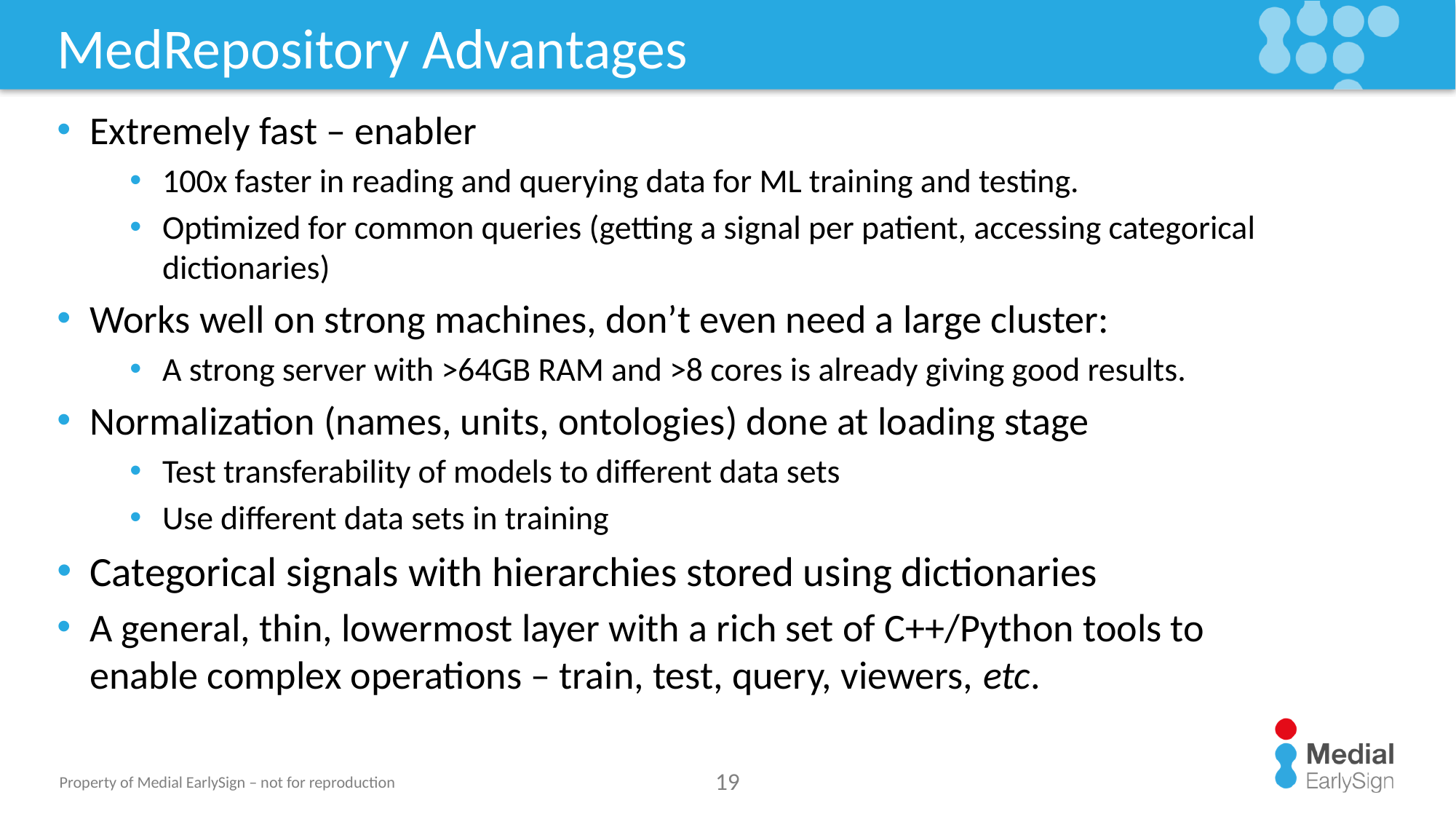

# MedRepository Advantages
Extremely fast – enabler
100x faster in reading and querying data for ML training and testing.
Optimized for common queries (getting a signal per patient, accessing categorical dictionaries)
Works well on strong machines, don’t even need a large cluster:
A strong server with >64GB RAM and >8 cores is already giving good results.
Normalization (names, units, ontologies) done at loading stage
Test transferability of models to different data sets
Use different data sets in training
Categorical signals with hierarchies stored using dictionaries
A general, thin, lowermost layer with a rich set of C++/Python tools to enable complex operations – train, test, query, viewers, etc.